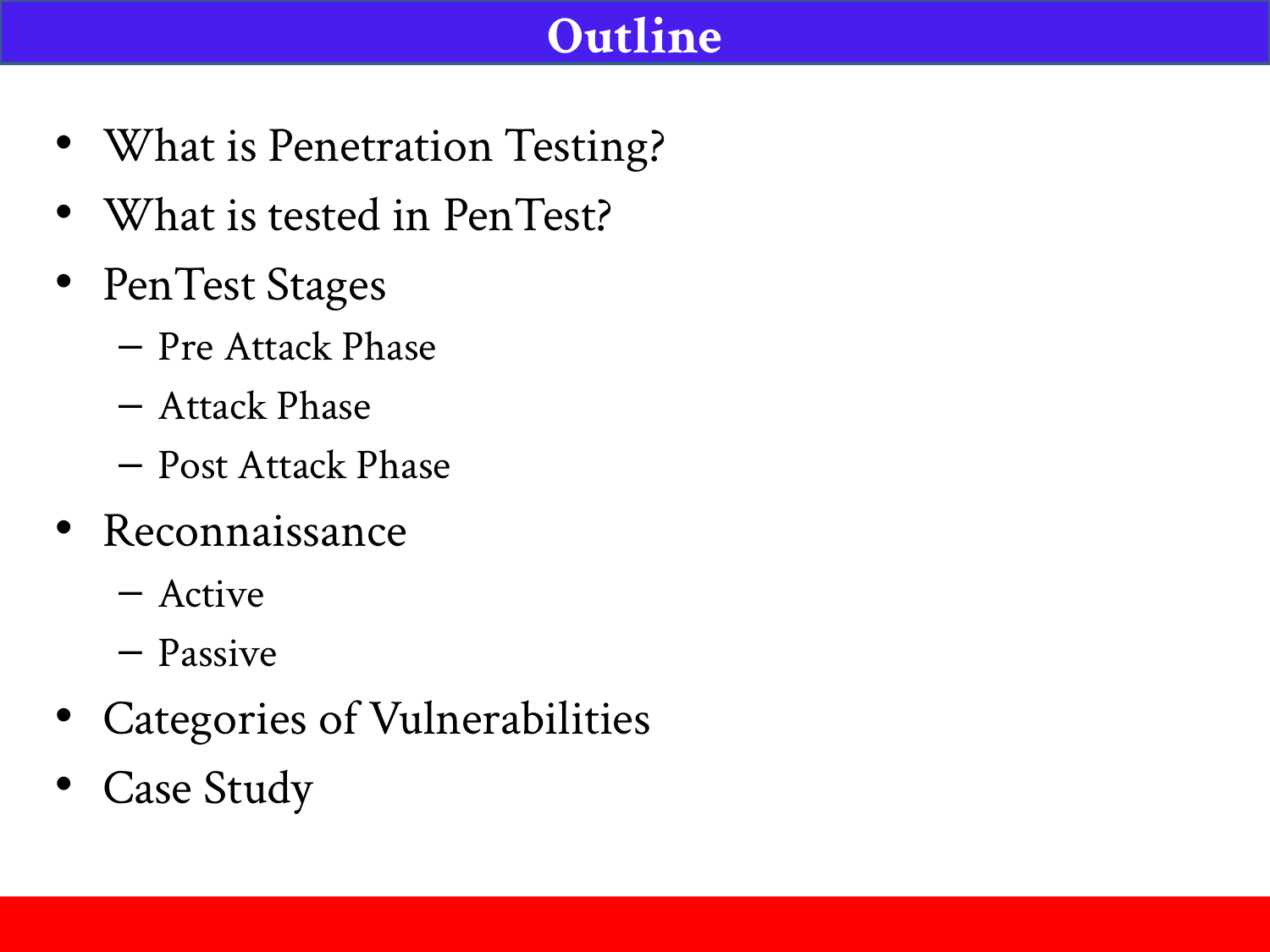

Outline
What is Penetration Testing?
What is tested in PenTest?
PenTest Stages
Pre Attack Phase
Attack Phase
Post Attack Phase
Reconnaissance
Active
Passive
Categories of Vulnerabilities
Case Study